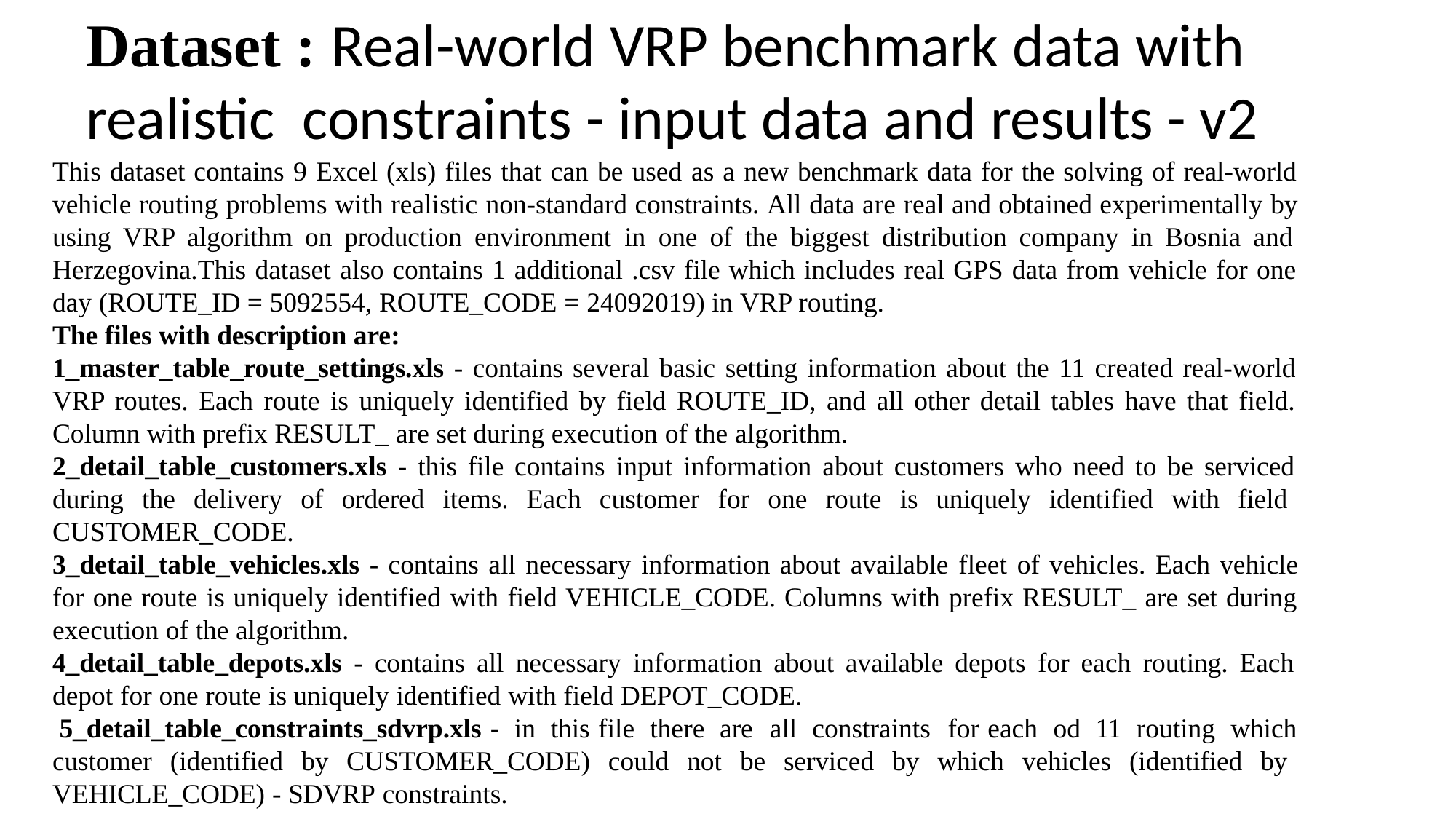

# Dataset : Real-world VRP benchmark data with realistic  constraints - input data and results - v2
This dataset contains 9 Excel (xls) files that can be used as a new benchmark data for the solving of real-world  vehicle routing problems with realistic non-standard constraints. All data are real and obtained experimentally by  using VRP algorithm on production environment in one of the biggest distribution company in Bosnia and  Herzegovina.This dataset also contains 1 additional .csv file which includes real GPS data from vehicle for one  day (ROUTE_ID = 5092554, ROUTE_CODE = 24092019) in VRP routing.
The files with description are:
1_master_table_route_settings.xls - contains several basic setting information about the 11 created real-world  VRP routes. Each route is uniquely identified by field ROUTE_ID, and all other detail tables have that field.  Column with prefix RESULT_ are set during execution of the algorithm.
2_detail_table_customers.xls - this file contains input information about customers who need to be serviced  during the delivery of ordered items. Each customer for one route is uniquely identified with field  CUSTOMER_CODE.
3_detail_table_vehicles.xls - contains all necessary information about available fleet of vehicles. Each vehicle  for one route is uniquely identified with field VEHICLE_CODE. Columns with prefix RESULT_ are set during  execution of the algorithm.
4_detail_table_depots.xls - contains all necessary information about available depots for each routing. Each  depot for one route is uniquely identified with field DEPOT_CODE.
5_detail_table_constraints_sdvrp.xls - in this file there are  all constraints  for each od 11 routing which  customer (identified by CUSTOMER_CODE) could not be serviced by which vehicles (identified by  VEHICLE_CODE) - SDVRP constraints.